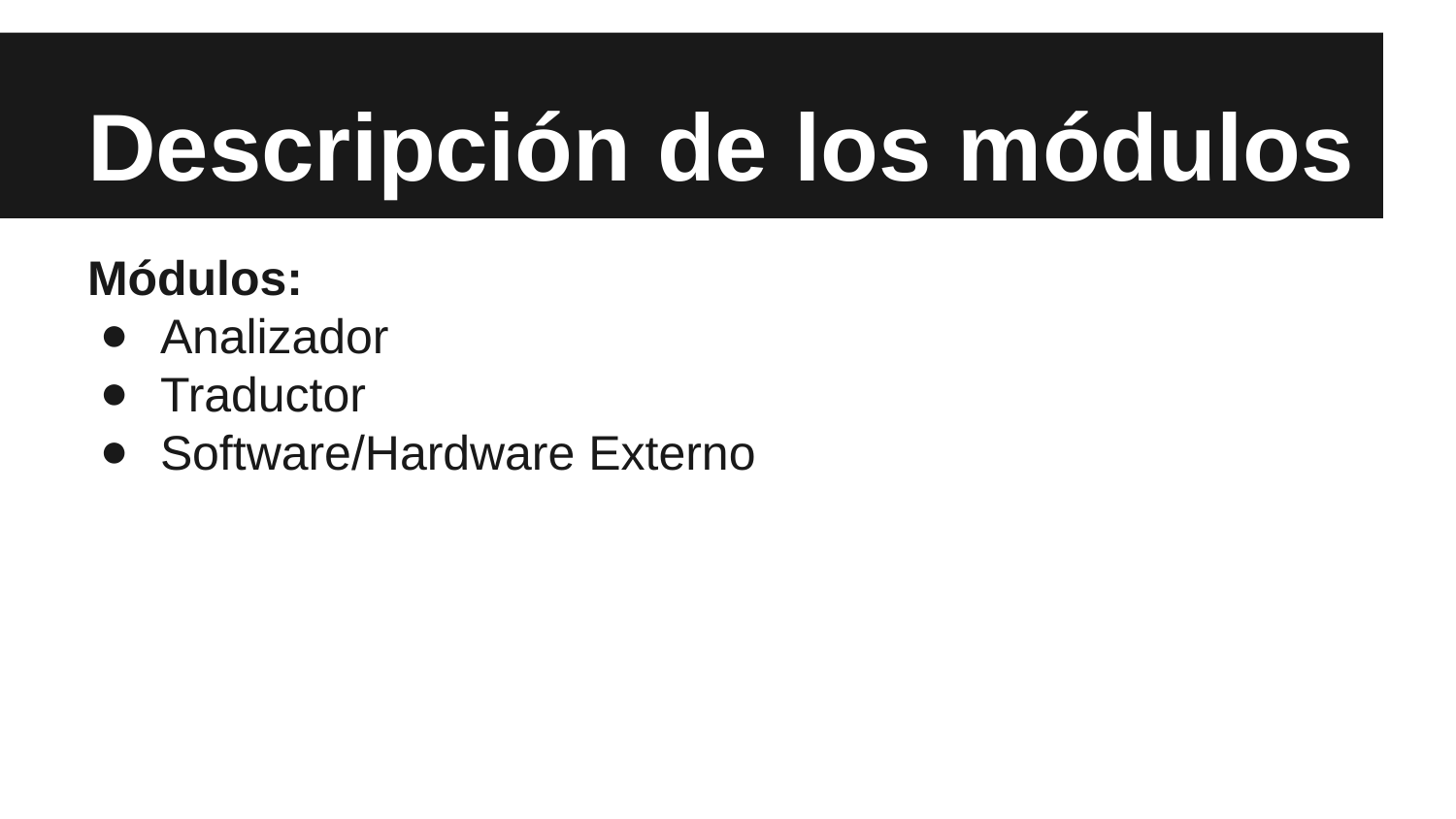

# Descripción de los módulos
Módulos:
Analizador
Traductor
Software/Hardware Externo